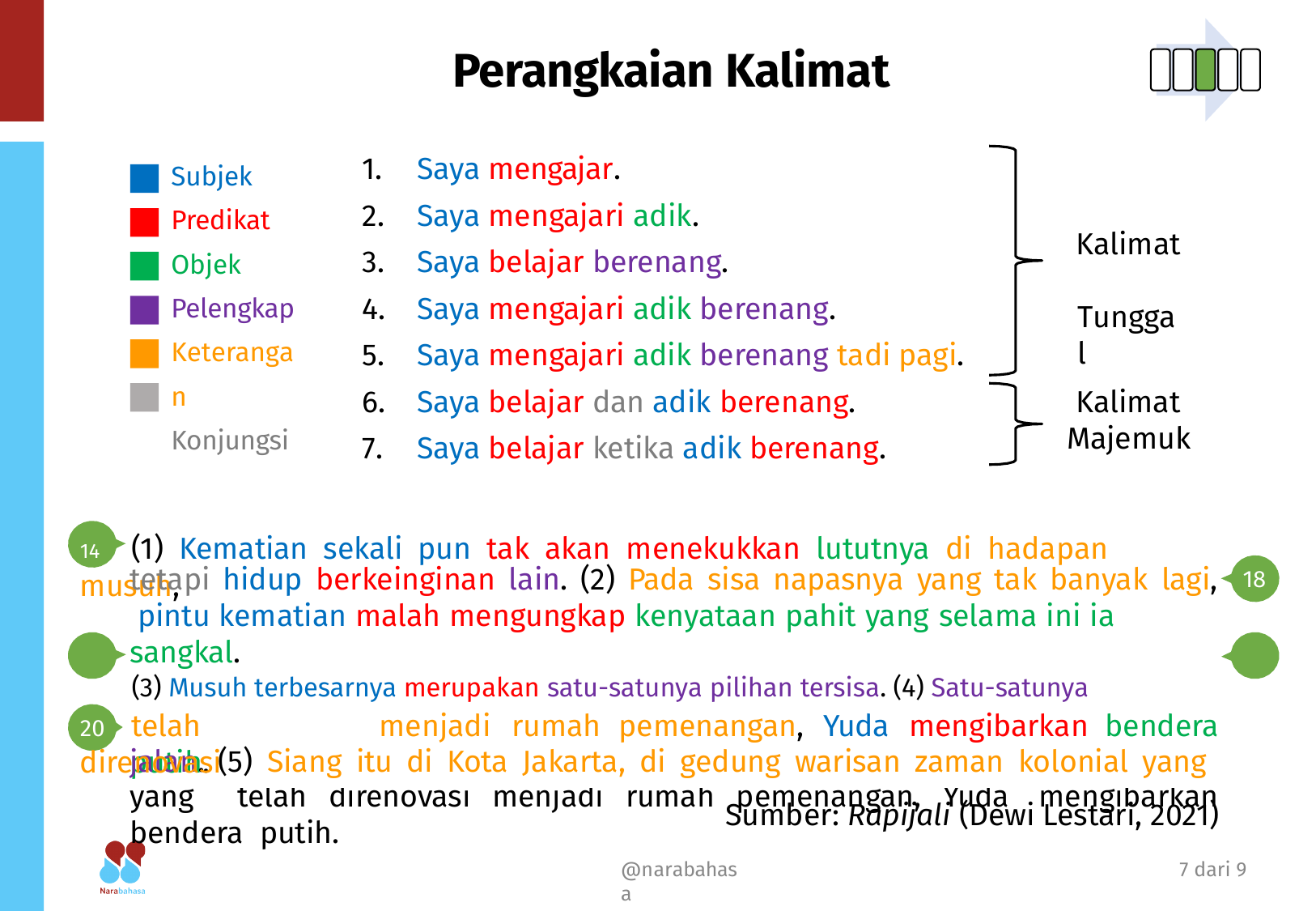

# Perangkaian Kalimat
Saya mengajar.
Saya mengajari adik.
Saya belajar berenang.
Saya mengajari adik berenang.
Saya mengajari adik berenang tadi pagi.
Saya belajar dan adik berenang.
Saya belajar ketika adik berenang.
Subjek  Predikat  Objek  Pelengkap  Keterangan  Konjungsi

Kalimat  Tunggal

Kalimat
Majemuk

14	(1) Kematian sekali pun tak akan menekukkan lututnya di hadapan musuh,
(1) Kematian sekali pun tak akan menekukkan lututnya di hadapan musuh,
tetapi hidup berkeinginan lain. (2) Pada sisa napasnya yang tak banyak lagi,  pintu kematian malah mengungkap kenyataan pahit yang selama ini ia sangkal.
(3) Musuh terbesarnya merupakan satu-satunya pilihan tersisa. (4) Satu-satunya  jalan. (5) Siang itu di Kota Jakarta, di gedung warisan zaman kolonial yang  telah direnovasi menjadi rumah pemenangan, Yuda mengibarkan bendera  putih.

tetapi hidup berkeinginan lain. (2) Pada sisa napasnya yang tak banyak lagi,  pintu kematian malah mengungkap kenyataan pahit yang selama ini ia sangkal.
6	(3) Musuh terbesarnya merupakan satu-satunya pilihan tersisa. (4) Satu-satunya	2
jalan. (5) Siang itu di Kota Jakarta, di gedung warisan zaman kolonial yang
18

menjadi	rumah	pemenangan,	Yuda	mengibarkan	bendera

Sumber: Rapijali (Dewi Lestari, 2021)

20	telah	direnovasi
putih.
@narabahasa
7 dari 9